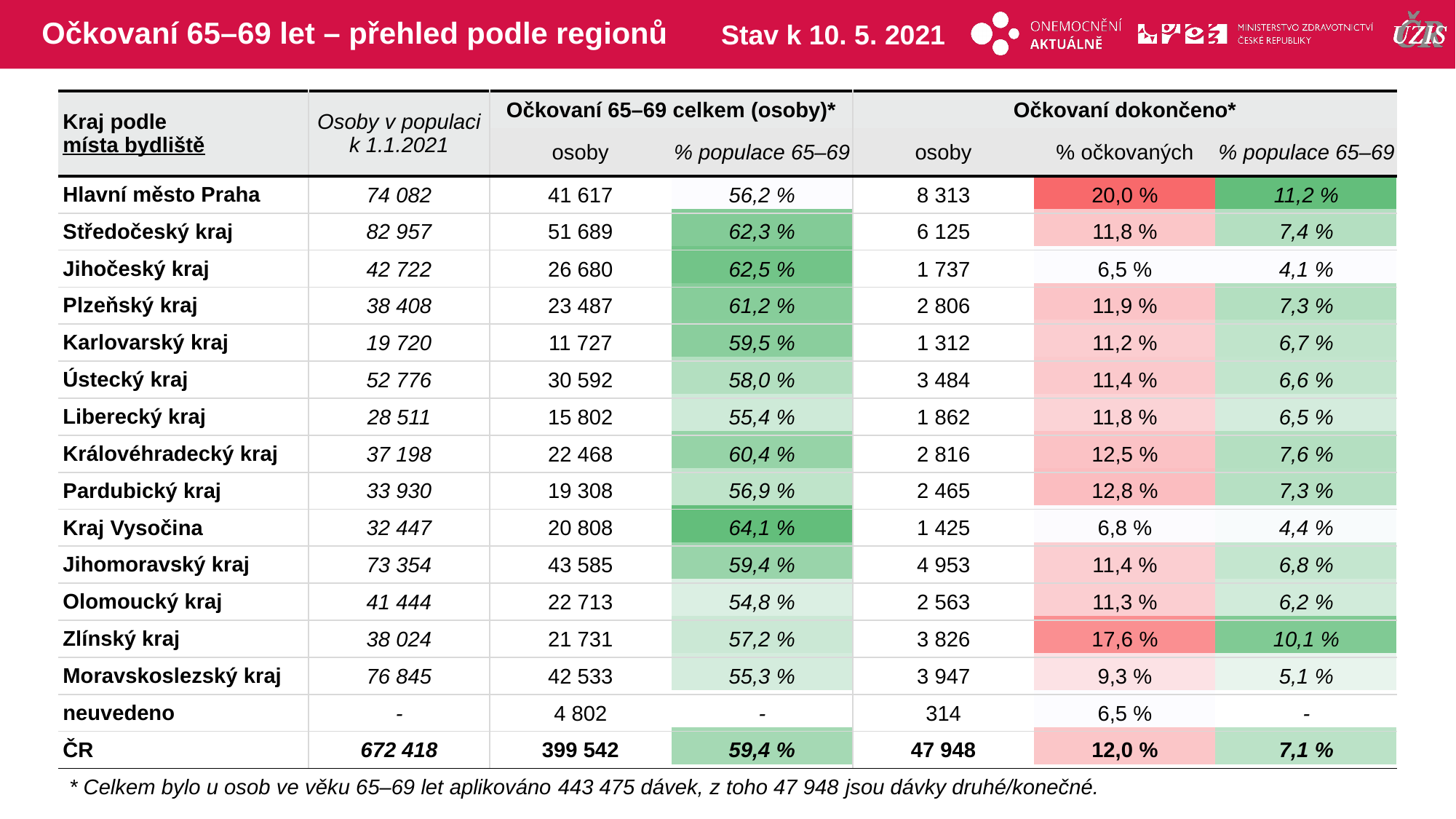

# Očkovaní 65–69 let – přehled podle regionů
Stav k 10. 5. 2021
| Kraj podle místa bydliště | Osoby v populaci k 1.1.2021 | Očkovaní 65–69 celkem (osoby)\* |  | Očkovaní dokončeno\* |  |  |
| --- | --- | --- | --- | --- | --- | --- |
|  |  | osoby | % populace 65–69 | osoby | % očkovaných | % populace 65–69 |
| Hlavní město Praha | 74 082 | 41 617 | 56,2 % | 8 313 | 20,0 % | 11,2 % |
| Středočeský kraj | 82 957 | 51 689 | 62,3 % | 6 125 | 11,8 % | 7,4 % |
| Jihočeský kraj | 42 722 | 26 680 | 62,5 % | 1 737 | 6,5 % | 4,1 % |
| Plzeňský kraj | 38 408 | 23 487 | 61,2 % | 2 806 | 11,9 % | 7,3 % |
| Karlovarský kraj | 19 720 | 11 727 | 59,5 % | 1 312 | 11,2 % | 6,7 % |
| Ústecký kraj | 52 776 | 30 592 | 58,0 % | 3 484 | 11,4 % | 6,6 % |
| Liberecký kraj | 28 511 | 15 802 | 55,4 % | 1 862 | 11,8 % | 6,5 % |
| Královéhradecký kraj | 37 198 | 22 468 | 60,4 % | 2 816 | 12,5 % | 7,6 % |
| Pardubický kraj | 33 930 | 19 308 | 56,9 % | 2 465 | 12,8 % | 7,3 % |
| Kraj Vysočina | 32 447 | 20 808 | 64,1 % | 1 425 | 6,8 % | 4,4 % |
| Jihomoravský kraj | 73 354 | 43 585 | 59,4 % | 4 953 | 11,4 % | 6,8 % |
| Olomoucký kraj | 41 444 | 22 713 | 54,8 % | 2 563 | 11,3 % | 6,2 % |
| Zlínský kraj | 38 024 | 21 731 | 57,2 % | 3 826 | 17,6 % | 10,1 % |
| Moravskoslezský kraj | 76 845 | 42 533 | 55,3 % | 3 947 | 9,3 % | 5,1 % |
| neuvedeno | - | 4 802 | - | 314 | 6,5 % | - |
| ČR | 672 418 | 399 542 | 59,4 % | 47 948 | 12,0 % | 7,1 % |
|  |  |  |  |  |  |
| --- | --- | --- | --- | --- | --- |
|  |  |  |  |  |  |
|  |  |  |  |  |  |
|  |  |  |  |  |  |
|  |  |  |  |  |  |
|  |  |  |  |  |  |
|  |  |  |  |  |  |
|  |  |  |  |  |  |
|  |  |  |  |  |  |
|  |  |  |  |  |  |
|  |  |  |  |  |  |
|  |  |  |  |  |  |
|  |  |  |  |  |  |
|  |  |  |  |  |  |
|  |  |  |  |  |  |
|  |  |  |  |  |  |
* Celkem bylo u osob ve věku 65–69 let aplikováno 443 475 dávek, z toho 47 948 jsou dávky druhé/konečné.